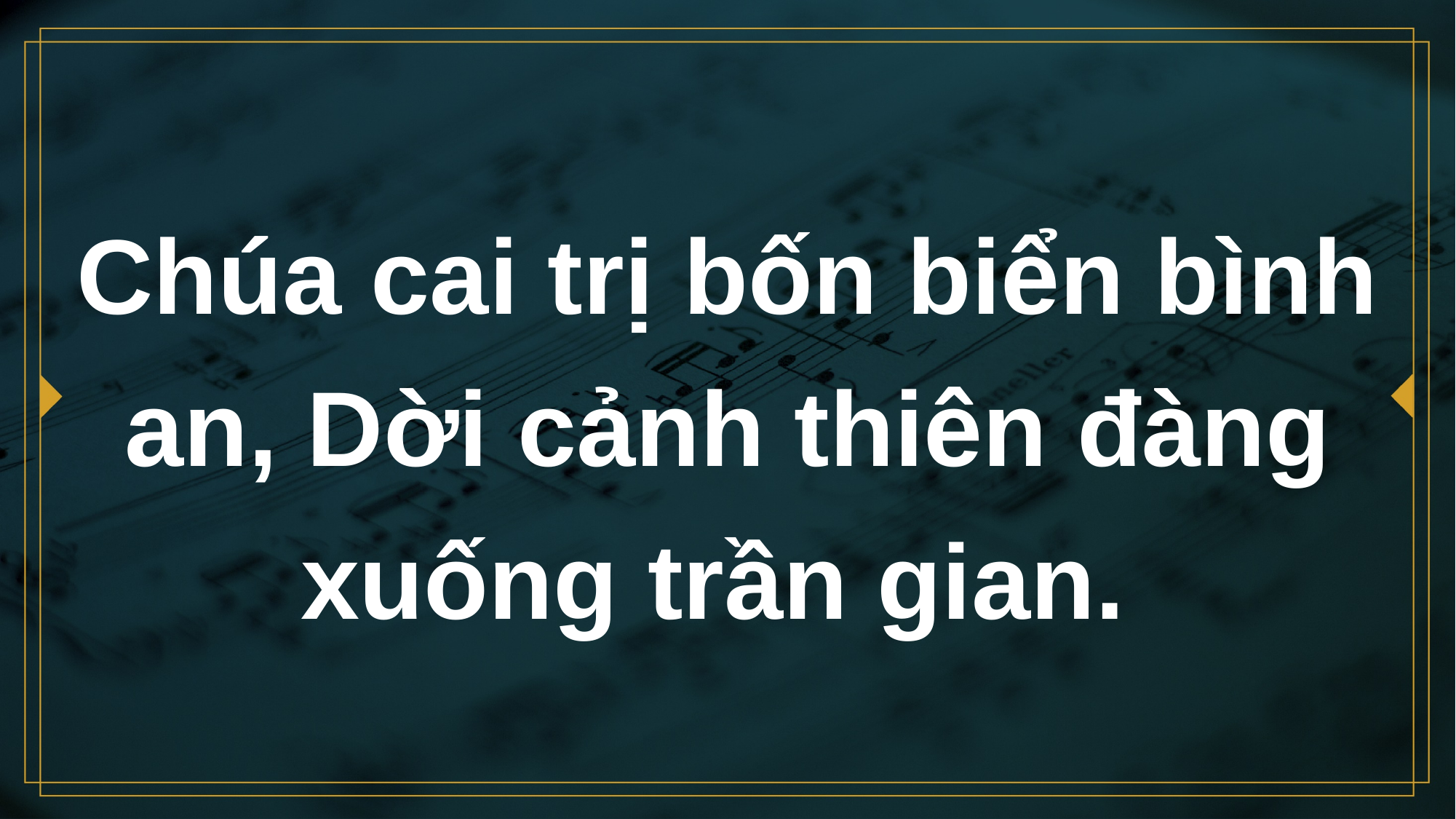

# Chúa cai trị bốn biển bình an, Dời cảnh thiên đàng xuống trần gian.